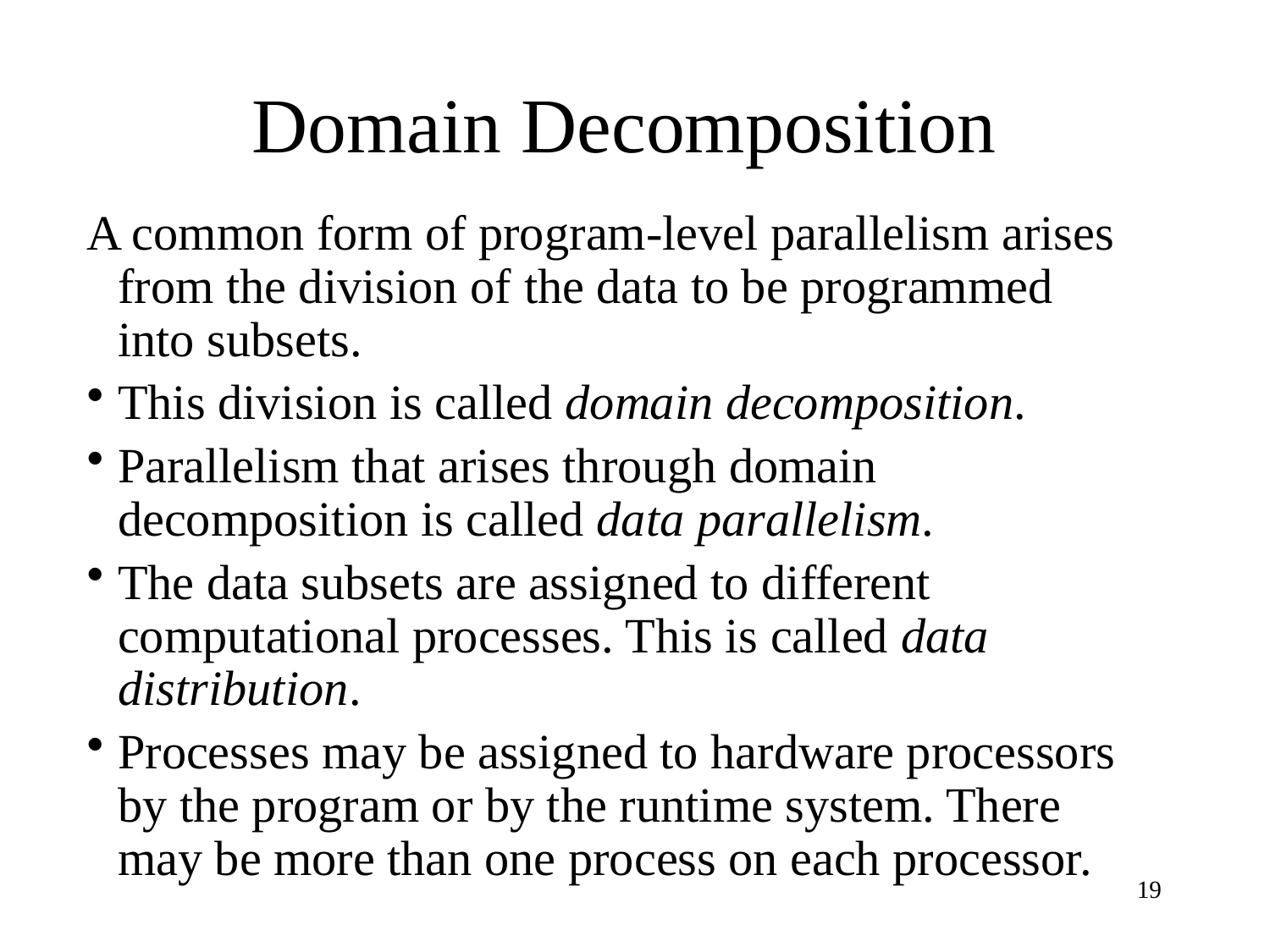

# Domain Decomposition
A common form of program-level parallelism arises from the division of the data to be programmed into subsets.
This division is called domain decomposition.
Parallelism that arises through domain decomposition is called data parallelism.
The data subsets are assigned to different  computational processes. This is called data distribution.
Processes may be assigned to hardware processors by the program or by the runtime system. There may be more than one process on each processor.
19